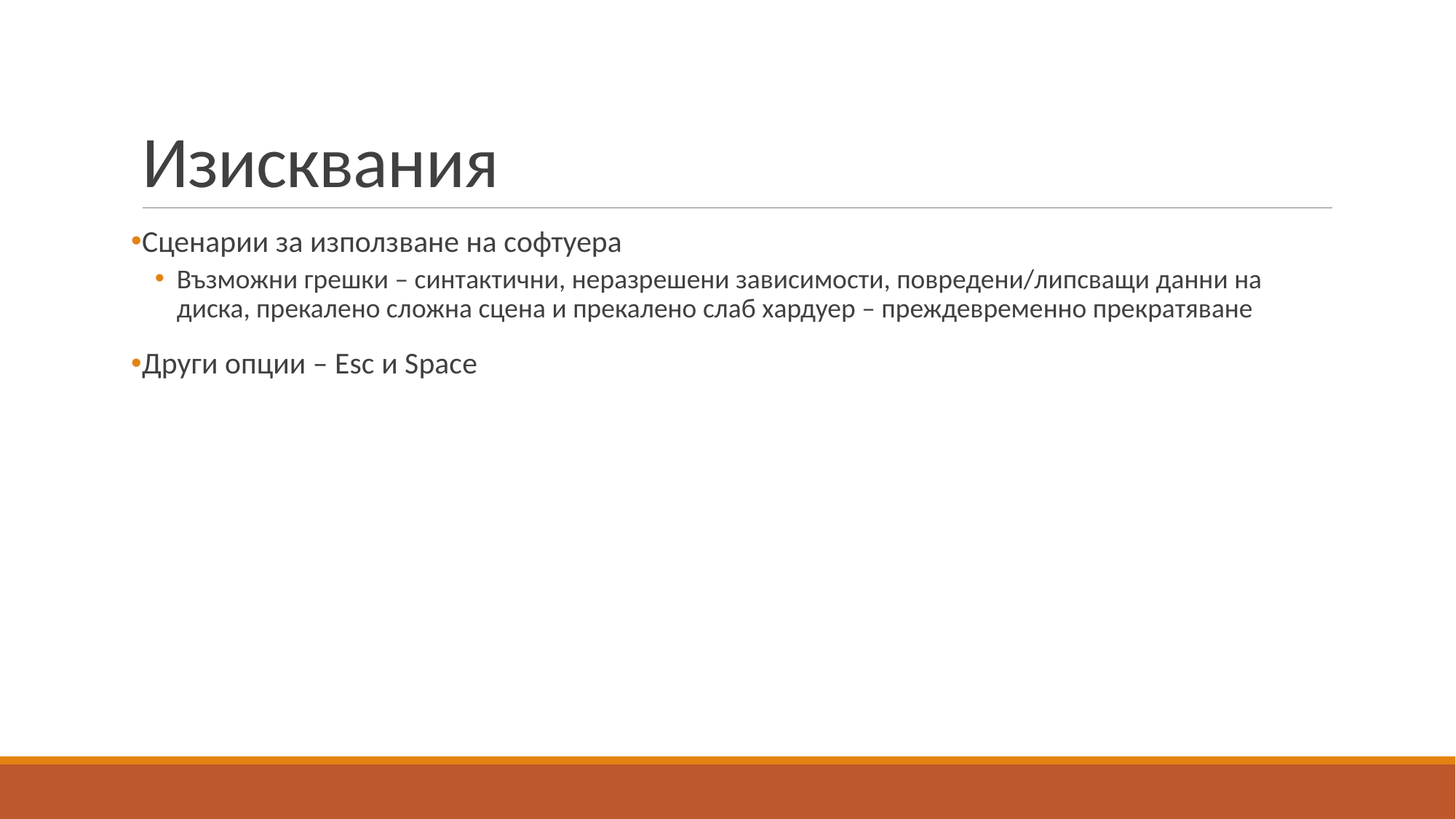

# Изисквания
Сценарии за използване на софтуера
Възможни грешки – синтактични, неразрешени зависимости, повредени/липсващи данни на диска, прекалено сложна сцена и прекалено слаб хардуер – преждевременно прекратяване
Други опции – Esc и Space